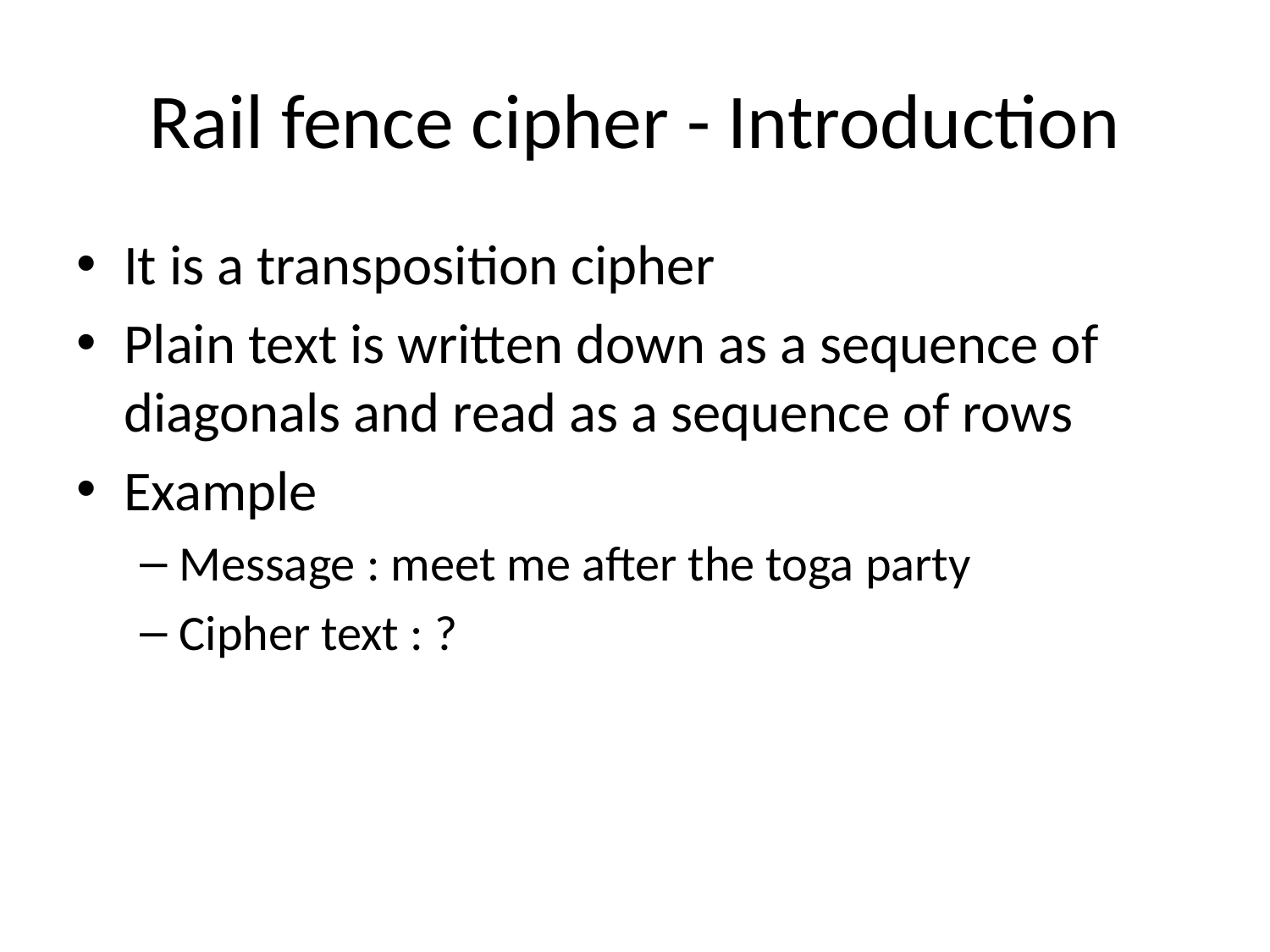

# Rail fence cipher - Introduction
It is a transposition cipher
Plain text is written down as a sequence of diagonals and read as a sequence of rows
Example
Message : meet me after the toga party
Cipher text : ?